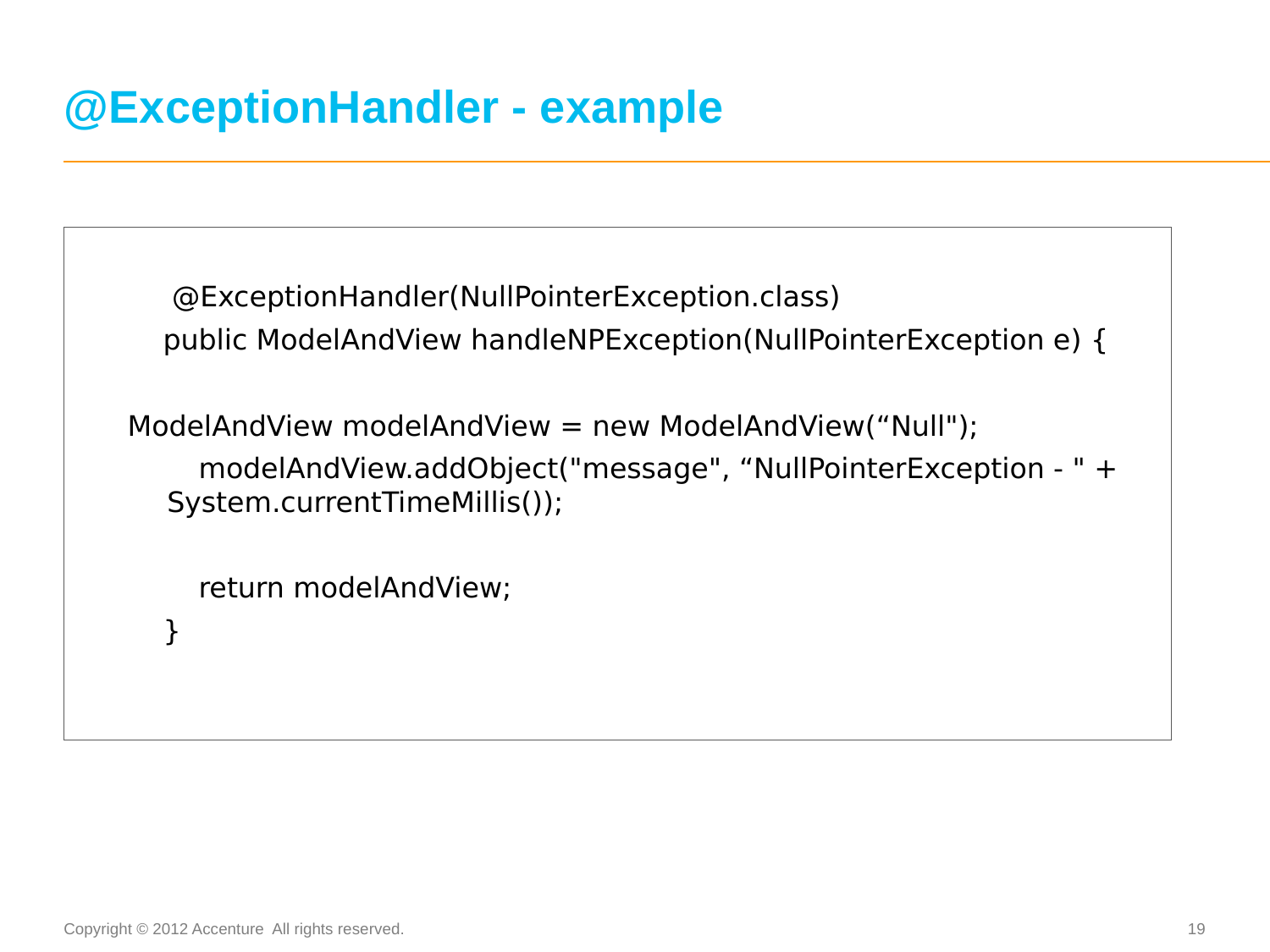

# @ExceptionHandler - example

     @ExceptionHandler(NullPointerException.class)
    public ModelAndView handleNPException(NullPointerException e) {

ModelAndView modelAndView = new ModelAndView(“Null");
        modelAndView.addObject("message", “NullPointerException - " + System.currentTimeMillis());

        return modelAndView;
    }